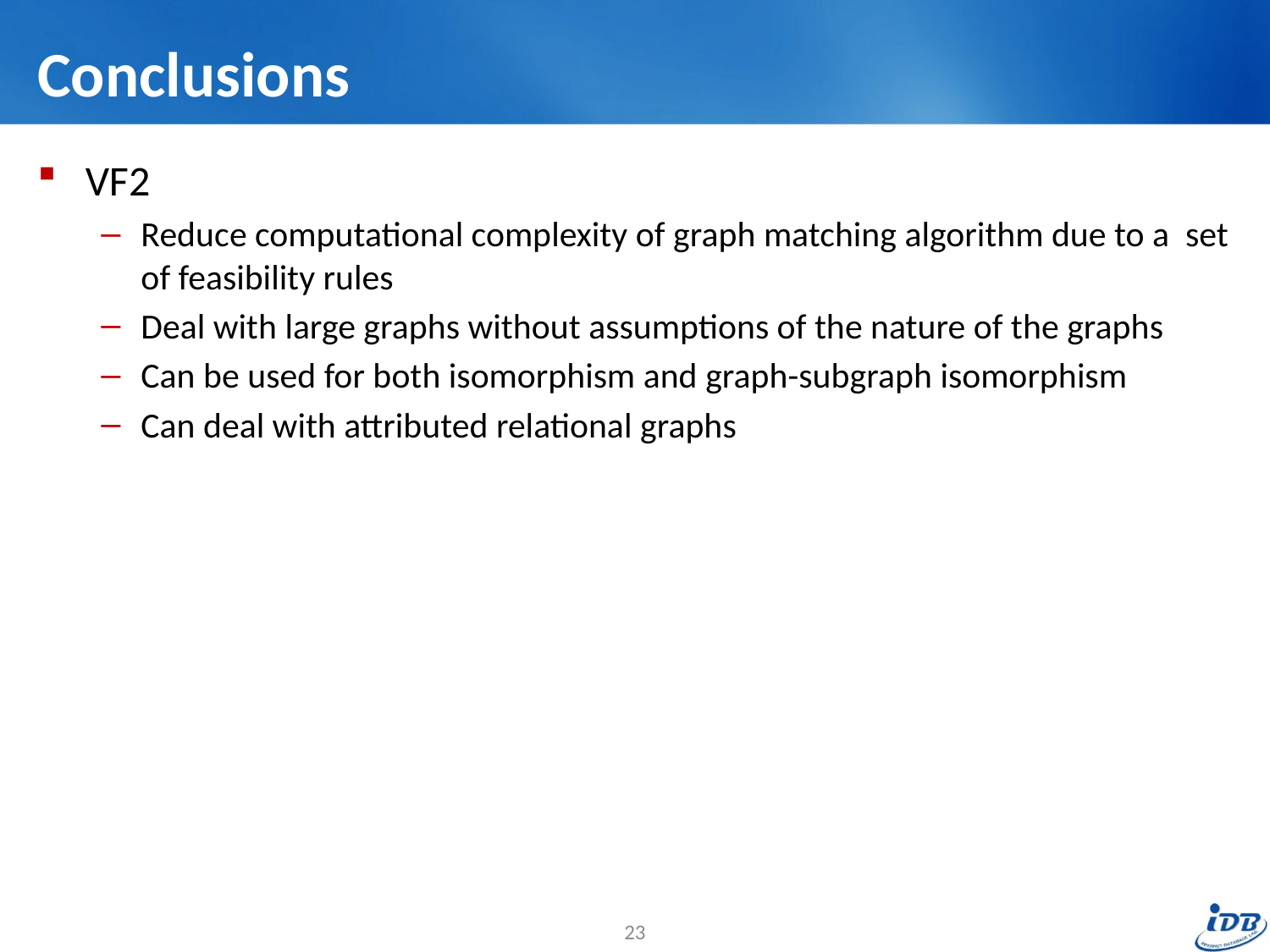

# Conclusions
VF2
Reduce computational complexity of graph matching algorithm due to a  set of feasibility rules
Deal with large graphs without assumptions of the nature of the graphs
Can be used for both isomorphism and graph-subgraph isomorphism
Can deal with attributed relational graphs
23